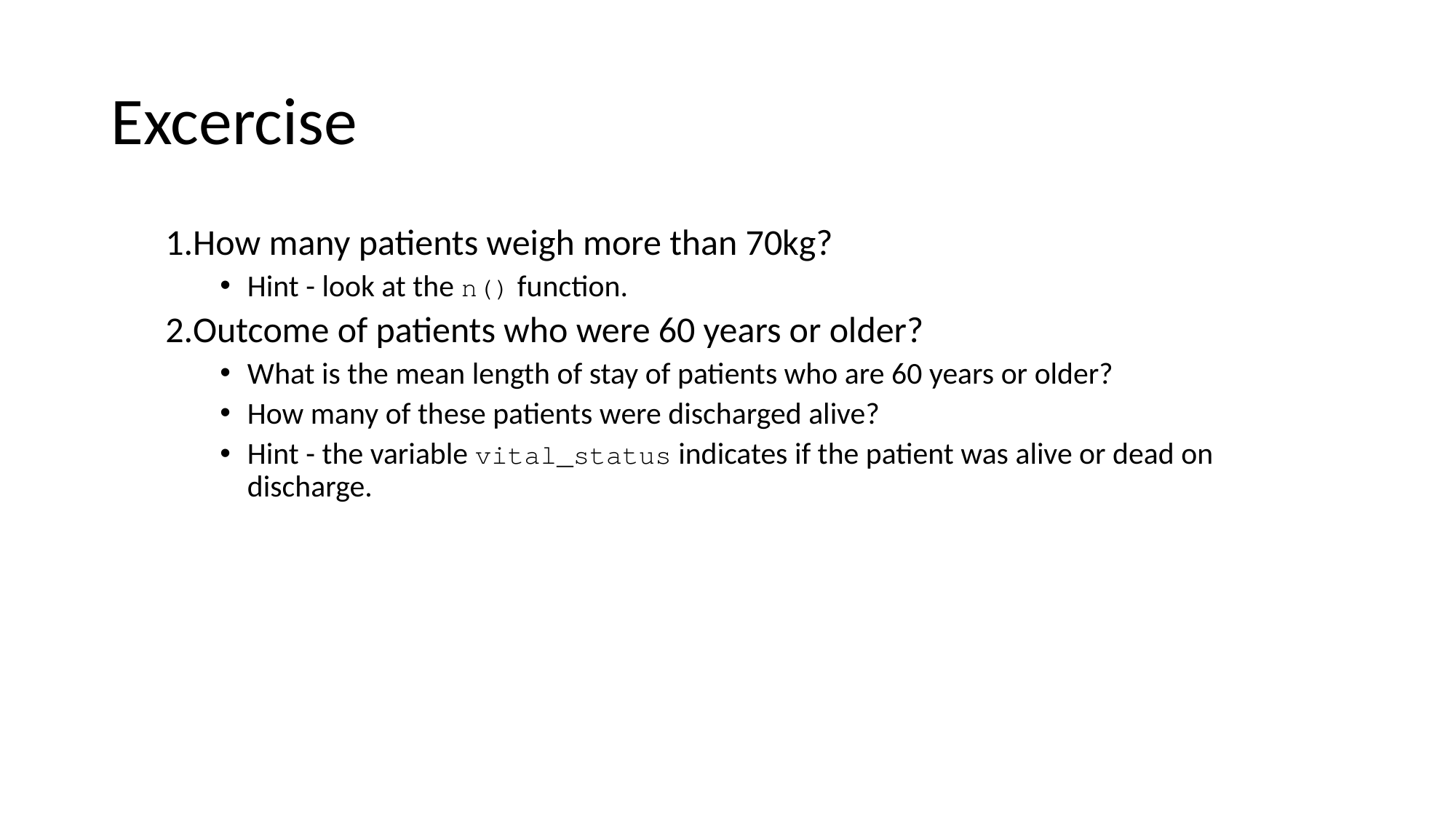

# Excercise
How many patients weigh more than 70kg?
Hint - look at the n() function.
Outcome of patients who were 60 years or older?
What is the mean length of stay of patients who are 60 years or older?
How many of these patients were discharged alive?
Hint - the variable vital_status indicates if the patient was alive or dead on discharge.